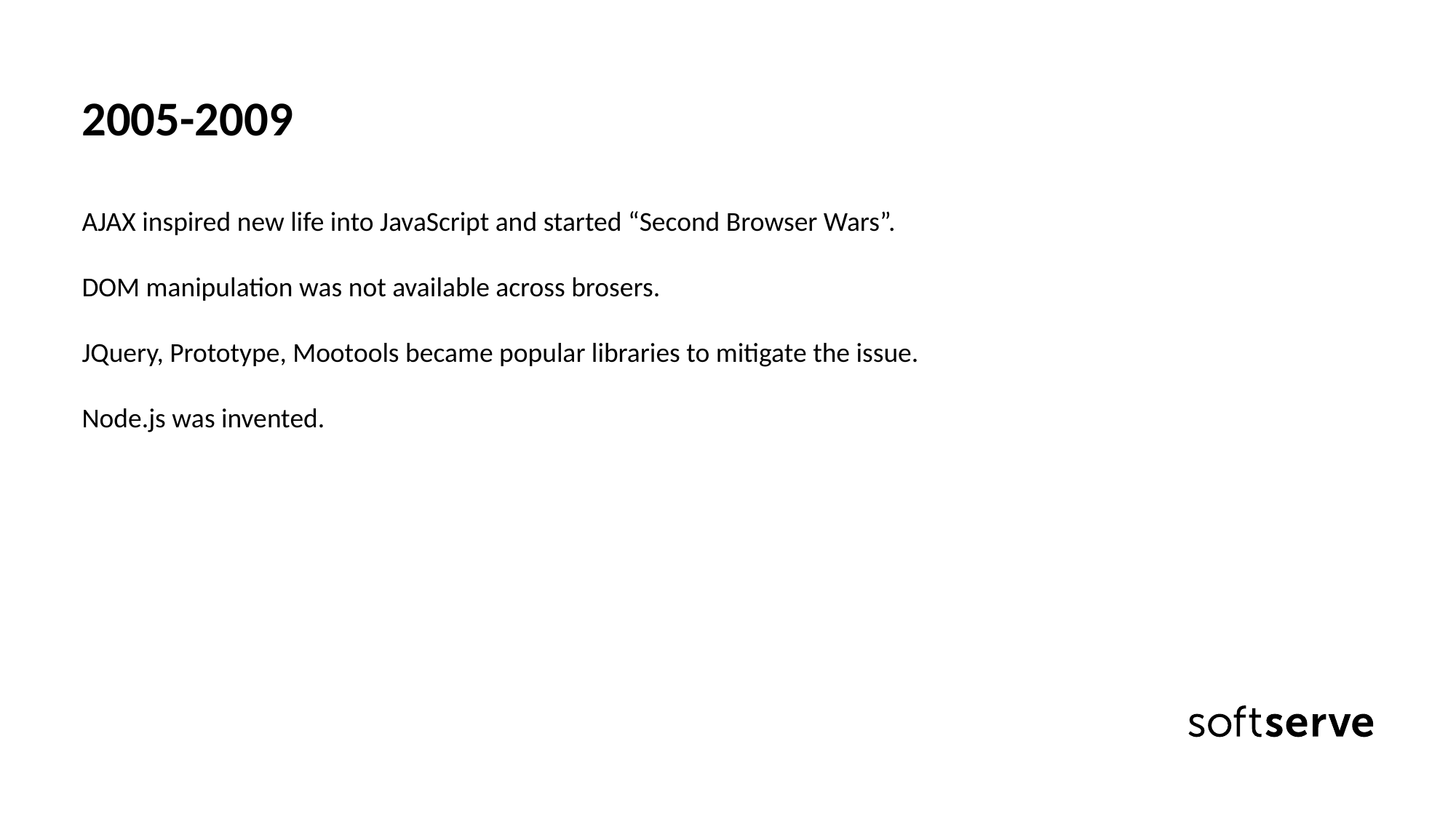

2005-2009

AJAX inspired new life into JavaScript and started “Second Browser Wars”.

DOM manipulation was not available across brosers.

JQuery, Prototype, Mootools became popular libraries to mitigate the issue.

Node.js was invented.